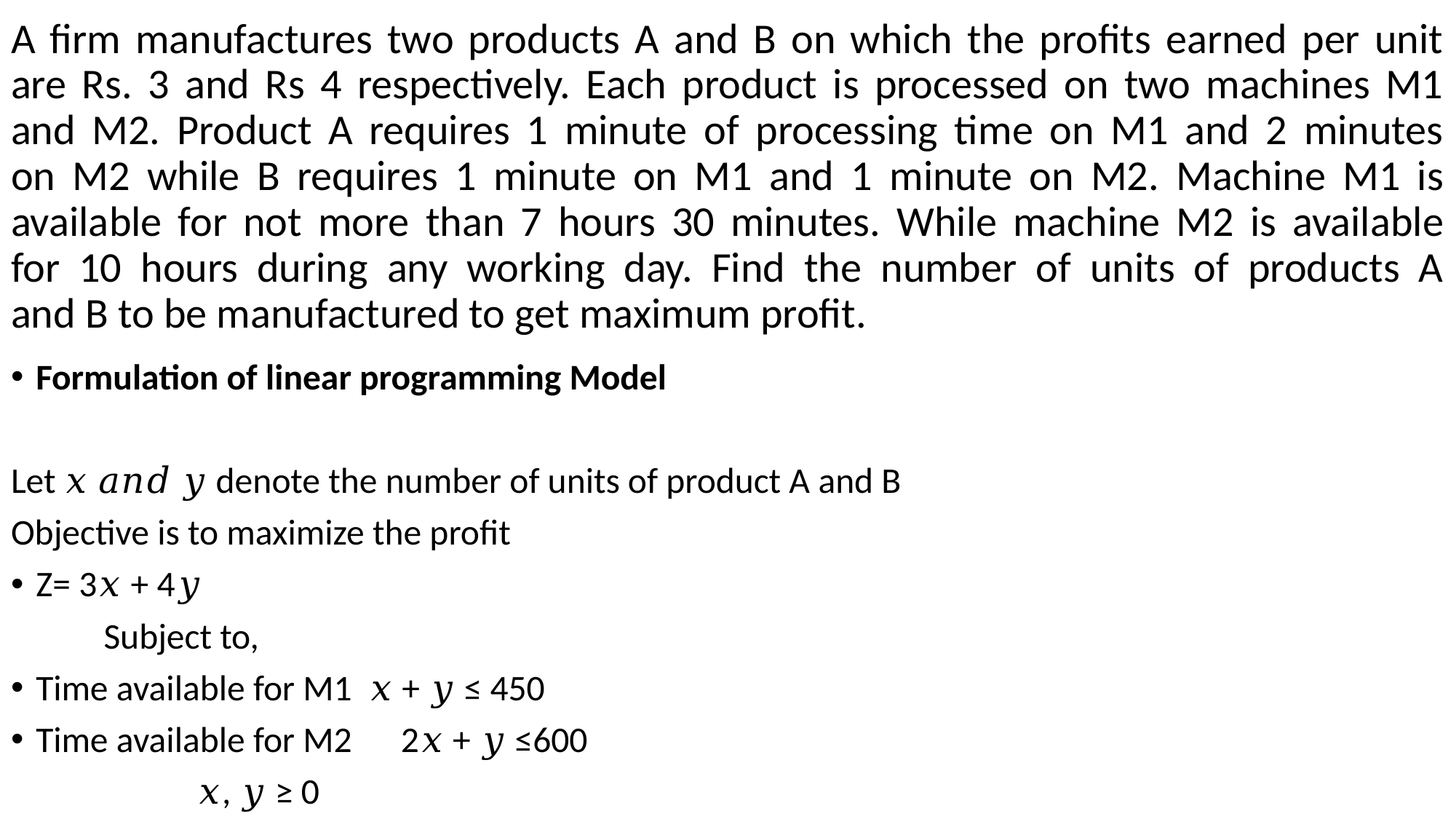

# A firm manufactures two products A and B on which the profits earned per unit are Rs. 3 and Rs 4 respectively. Each product is processed on two machines M1 and M2. Product A requires 1 minute of processing time on M1 and 2 minutes on M2 while B requires 1 minute on M1 and 1 minute on M2. Machine M1 is available for not more than 7 hours 30 minutes. While machine M2 is available for 10 hours during any working day. Find the number of units of products A and B to be manufactured to get maximum profit.
Formulation of linear programming Model

Let 𝑥 𝑎𝑛𝑑 𝑦 denote the number of units of product A and B
Objective is to maximize the profit
Z= 3𝑥 + 4𝑦
	Subject to,
Time available for M1  𝑥 + 𝑦 ≤ 450
Time available for M2      2𝑥 + 𝑦 ≤600
		𝑥, 𝑦 ≥ 0